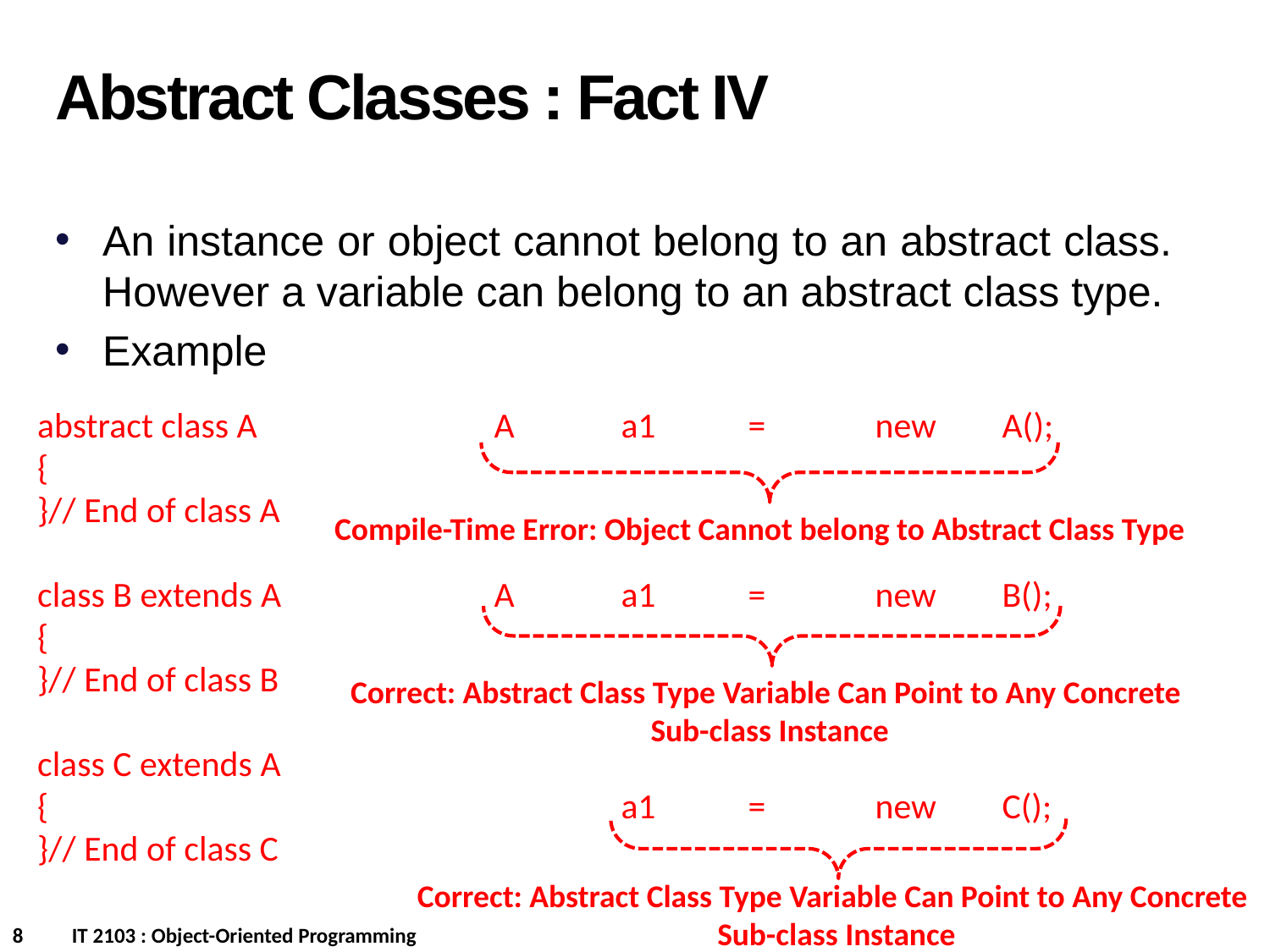

Abstract Classes : Fact IV

An instance or object cannot belong to an abstract class. However a variable can belong to an abstract class type.
Example

abstract class A
{
}// End of class A

class B extends A
{
}// End of class B

class C extends A
{
}// End of class C
A	a1	=	new	A();

A	a1	=	new	B();

	a1	=	new	C();
Compile-Time Error: Object Cannot belong to Abstract Class Type

Correct: Abstract Class Type Variable Can Point to Any Concrete
Sub-class Instance
Correct: Abstract Class Type Variable Can Point to Any Concrete
Sub-class Instance